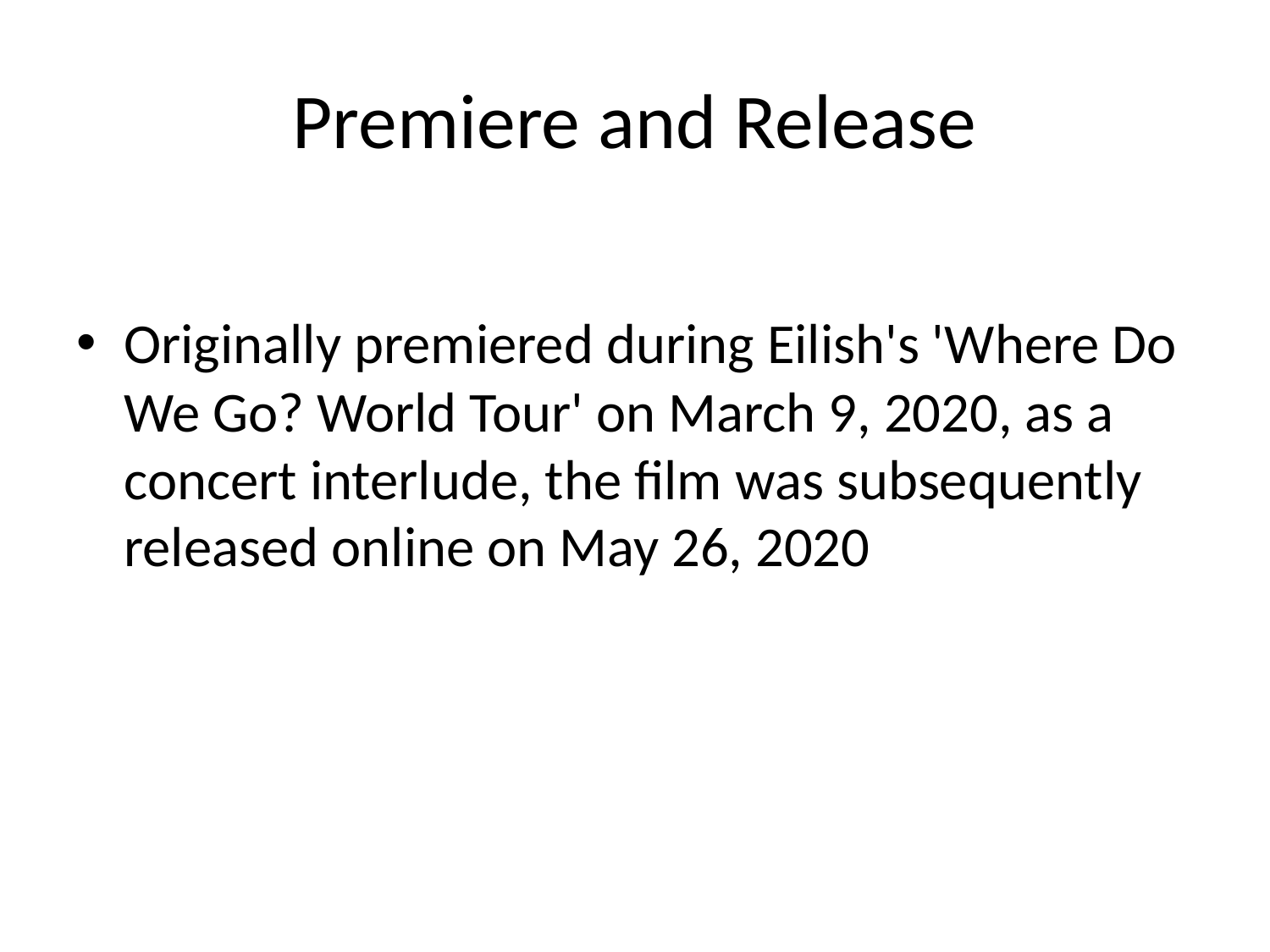

# Premiere and Release

Originally premiered during Eilish's 'Where Do We Go? World Tour' on March 9, 2020, as a concert interlude, the film was subsequently released online on May 26, 2020